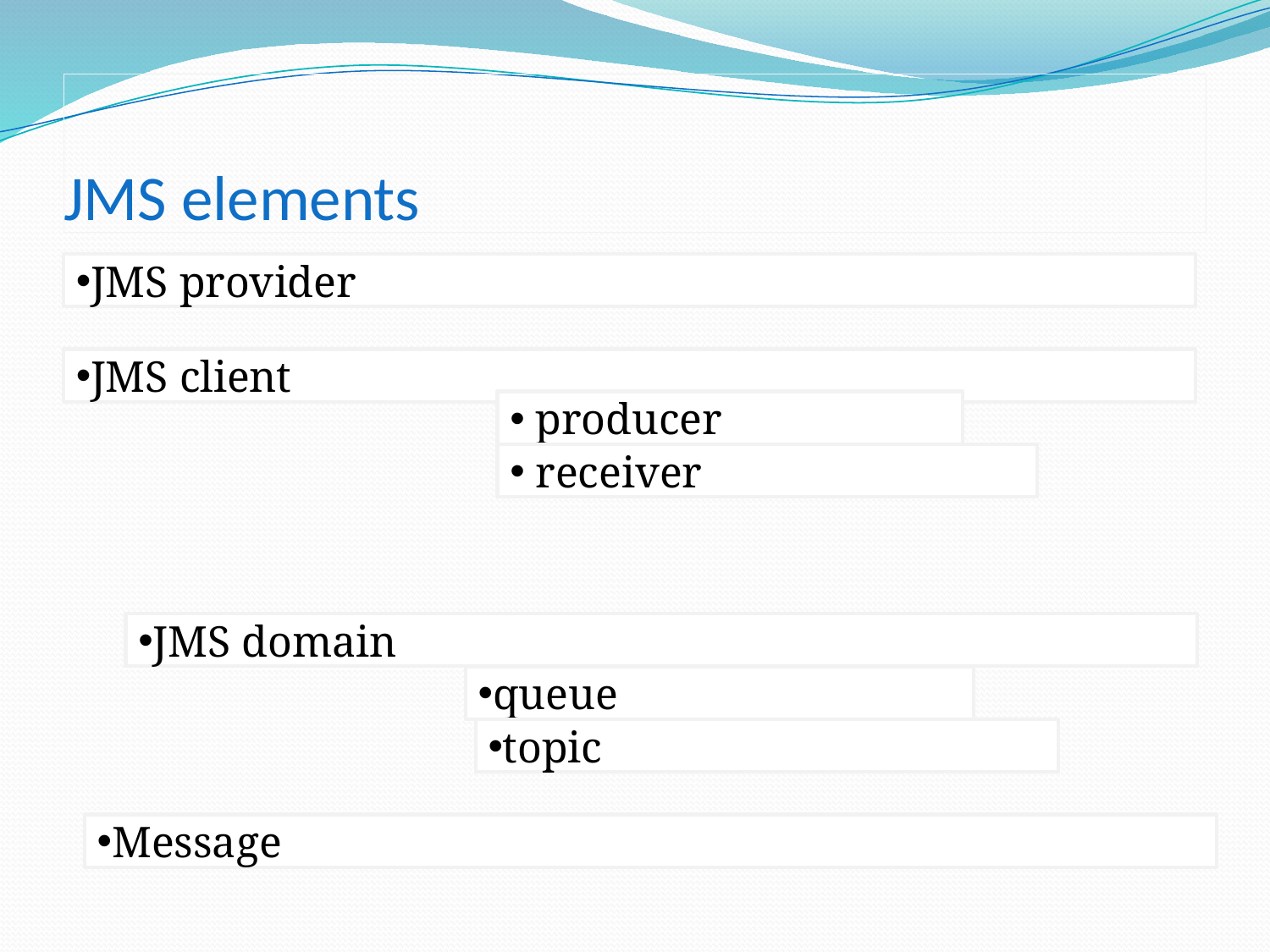

# JMS elements

JMS provider

JMS client
 producer
 receiver
JMS domain
queue
topic

Message